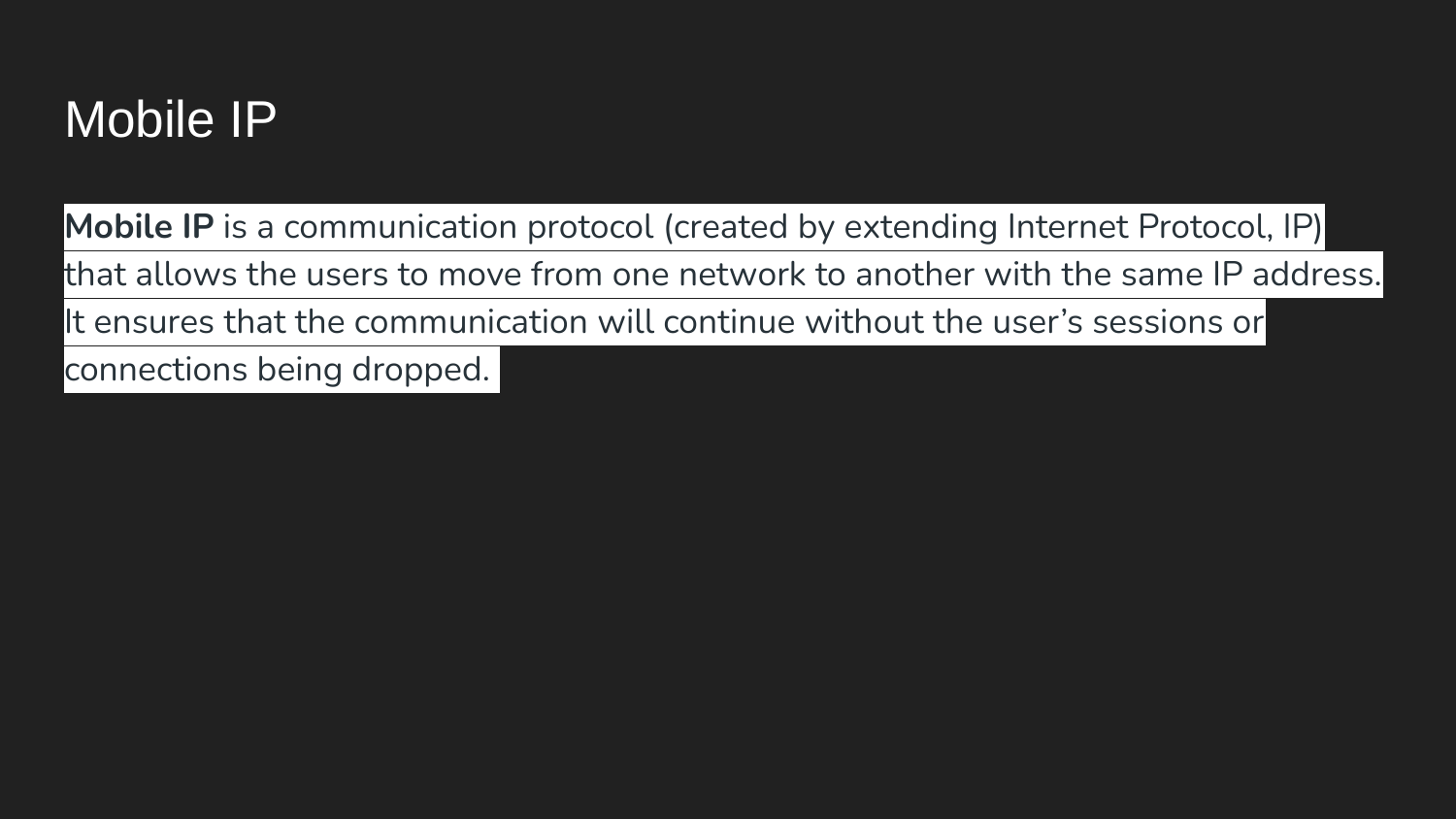

# Mobile IP
Mobile IP is a communication protocol (created by extending Internet Protocol, IP) that allows the users to move from one network to another with the same IP address. It ensures that the communication will continue without the user’s sessions or connections being dropped.